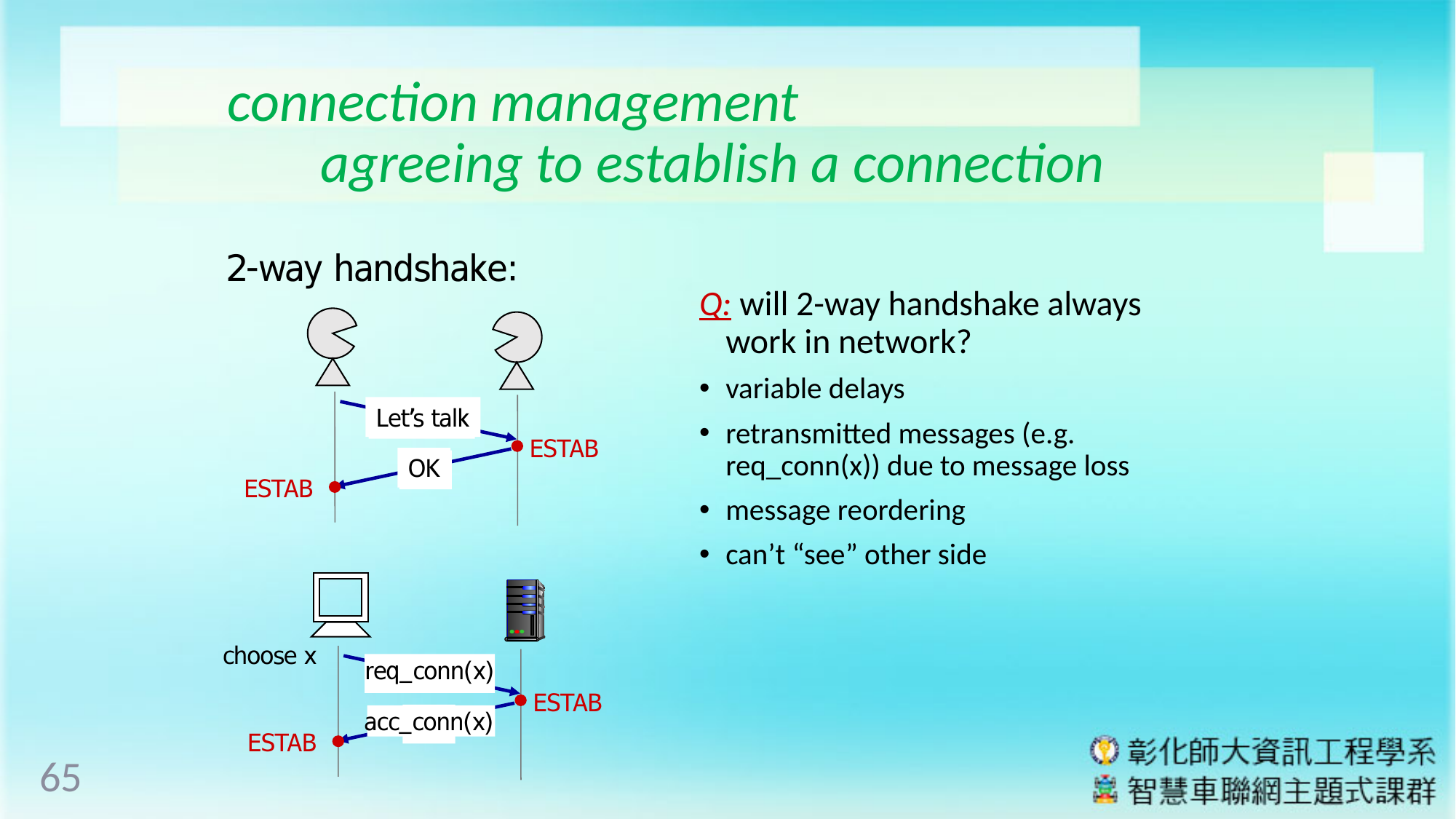

# connection management agreeing to establish a connection
2-way handshake:
Q: will 2-way handshake always work in network?
variable delays
retransmitted messages (e.g. req_conn(x)) due to message loss
message reordering
can’t “see” other side

Let’s talk

ESTAB

OK

ESTAB

choose x

req_conn(x)

ESTAB

acc_conn(x)

ESTAB
65